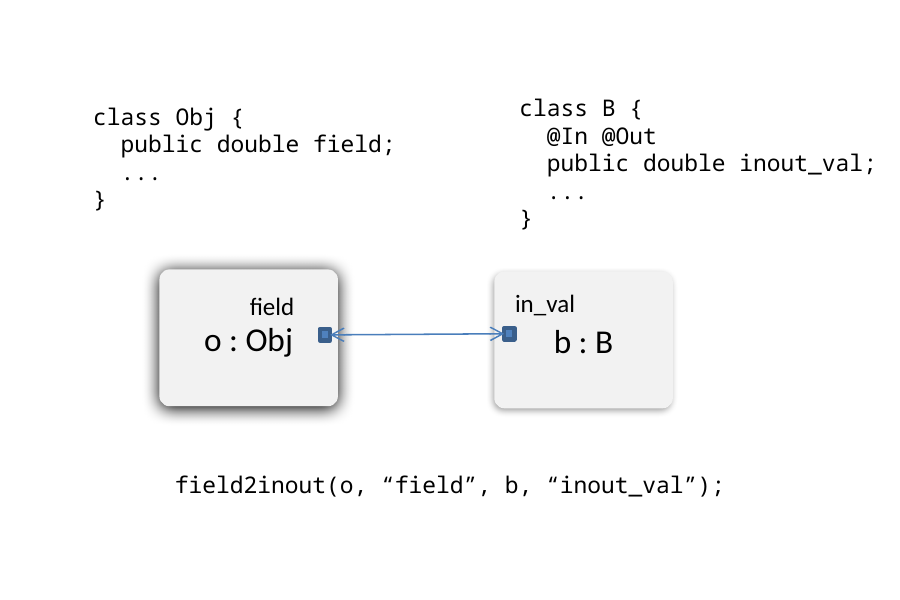

class B {
  @In @Out
  public double inout_val;
  ...
}
class Obj {
  public double field;
  ...
}
o : Obj
b : B
in_val
field

field2inout(o, “field”, b, “inout_val”);